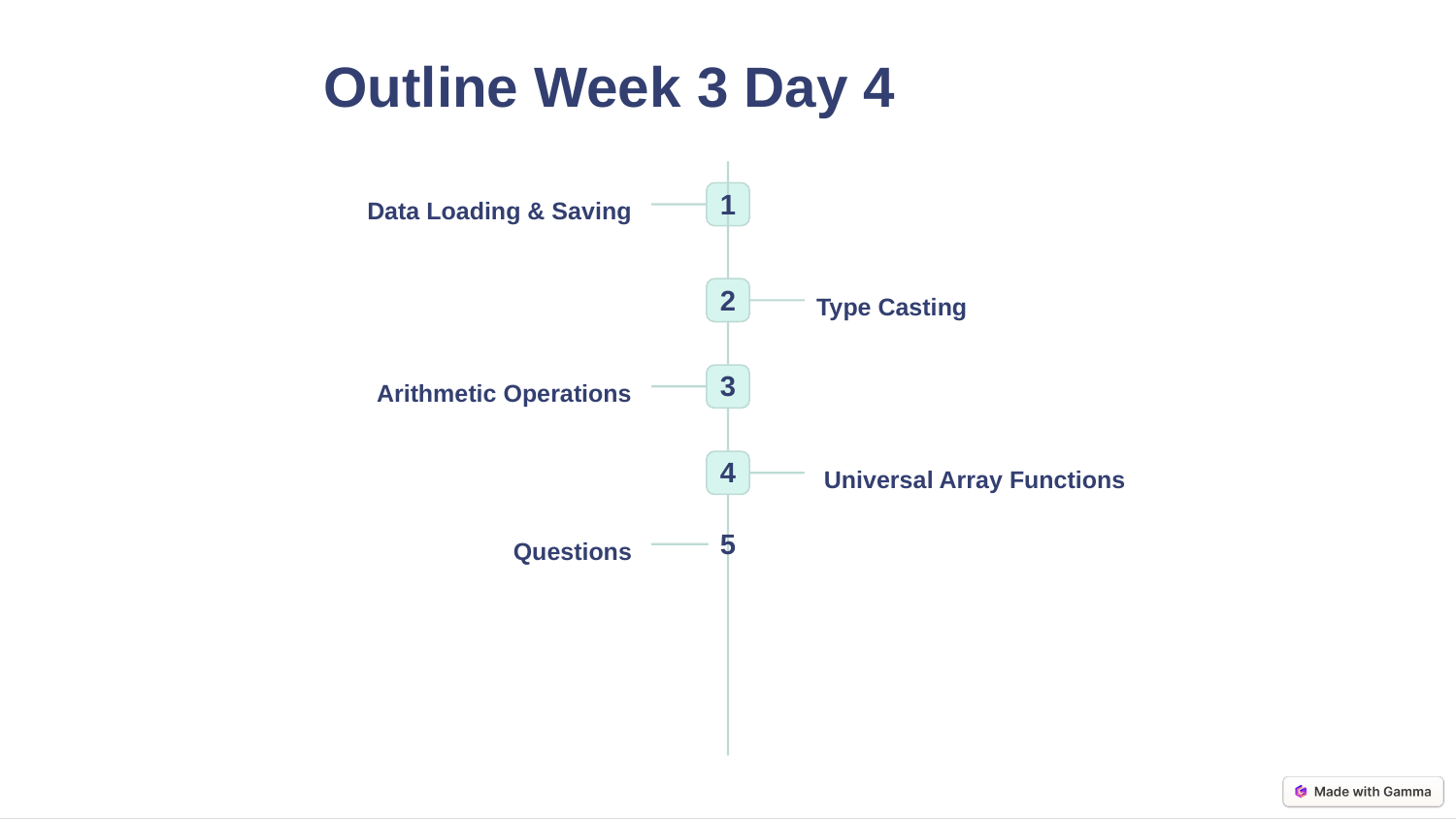

Outline Week 3 Day 4

1
Data Loading & Saving

2
Type Casting

3
Arithmetic Operations

4
Universal Array Functions

5
Questions